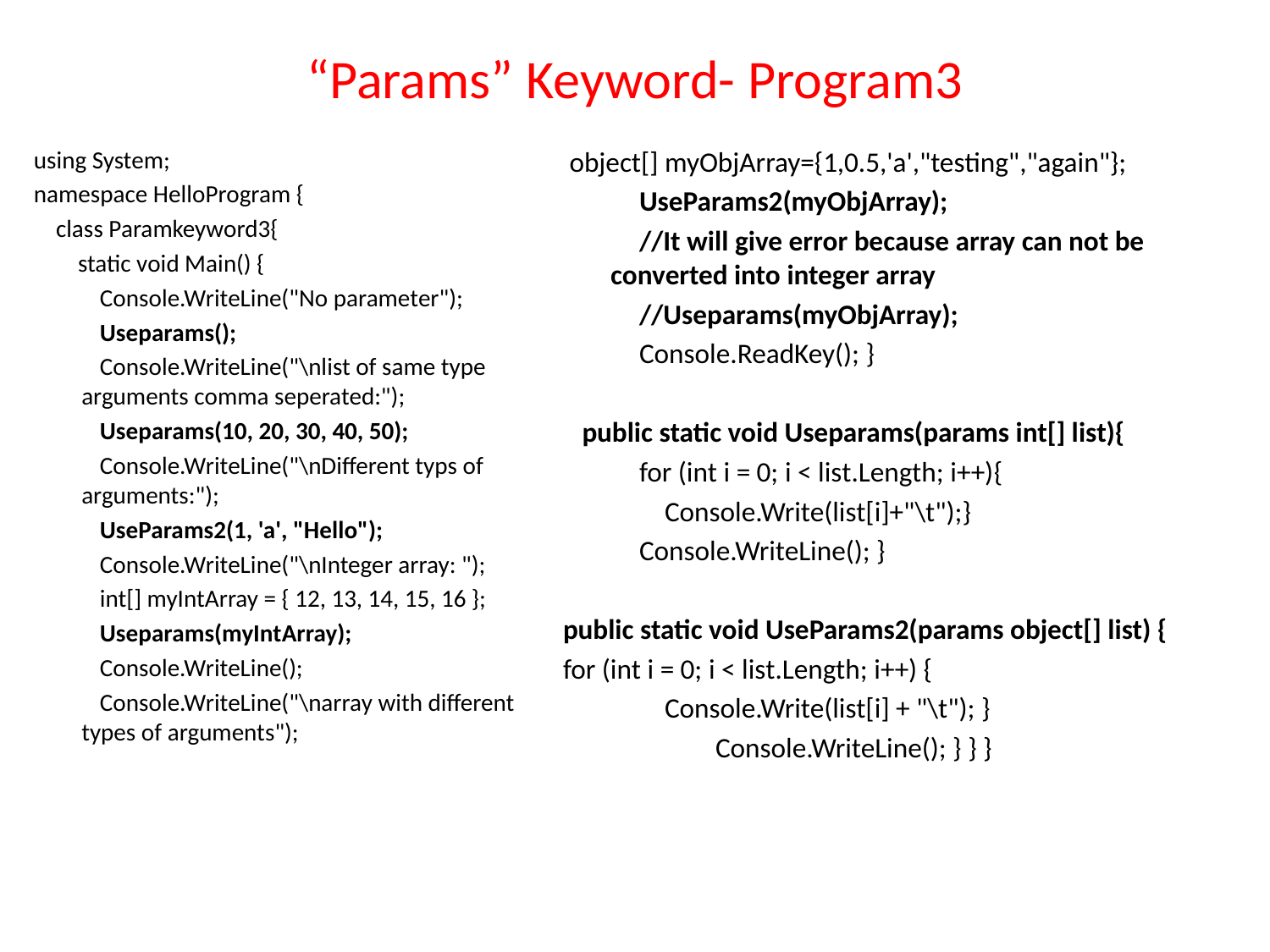

# “Params” Keyword- Program3
using System;
namespace HelloProgram {
    class Paramkeyword3{
        static void Main() {
            Console.WriteLine("No parameter");
            Useparams();
            Console.WriteLine("\nlist of same type arguments comma seperated:");
            Useparams(10, 20, 30, 40, 50);
            Console.WriteLine("\nDifferent typs of arguments:");
            UseParams2(1, 'a', "Hello");
            Console.WriteLine("\nInteger array: ");
            int[] myIntArray = { 12, 13, 14, 15, 16 };
            Useparams(myIntArray);
            Console.WriteLine();
            Console.WriteLine("\narray with different types of arguments");
 object[] myObjArray={1,0.5,'a',"testing","again"};
            UseParams2(myObjArray);
            //It will give error because array can not be converted into integer array
            //Useparams(myObjArray);
            Console.ReadKey(); }

   public static void Useparams(params int[] list){
            for (int i = 0; i < list.Length; i++){
                Console.Write(list[i]+"\t");}
            Console.WriteLine(); }

public static void UseParams2(params object[] list) {
for (int i = 0; i < list.Length; i++) {
                Console.Write(list[i] + "\t"); }
                        Console.WriteLine(); } } }